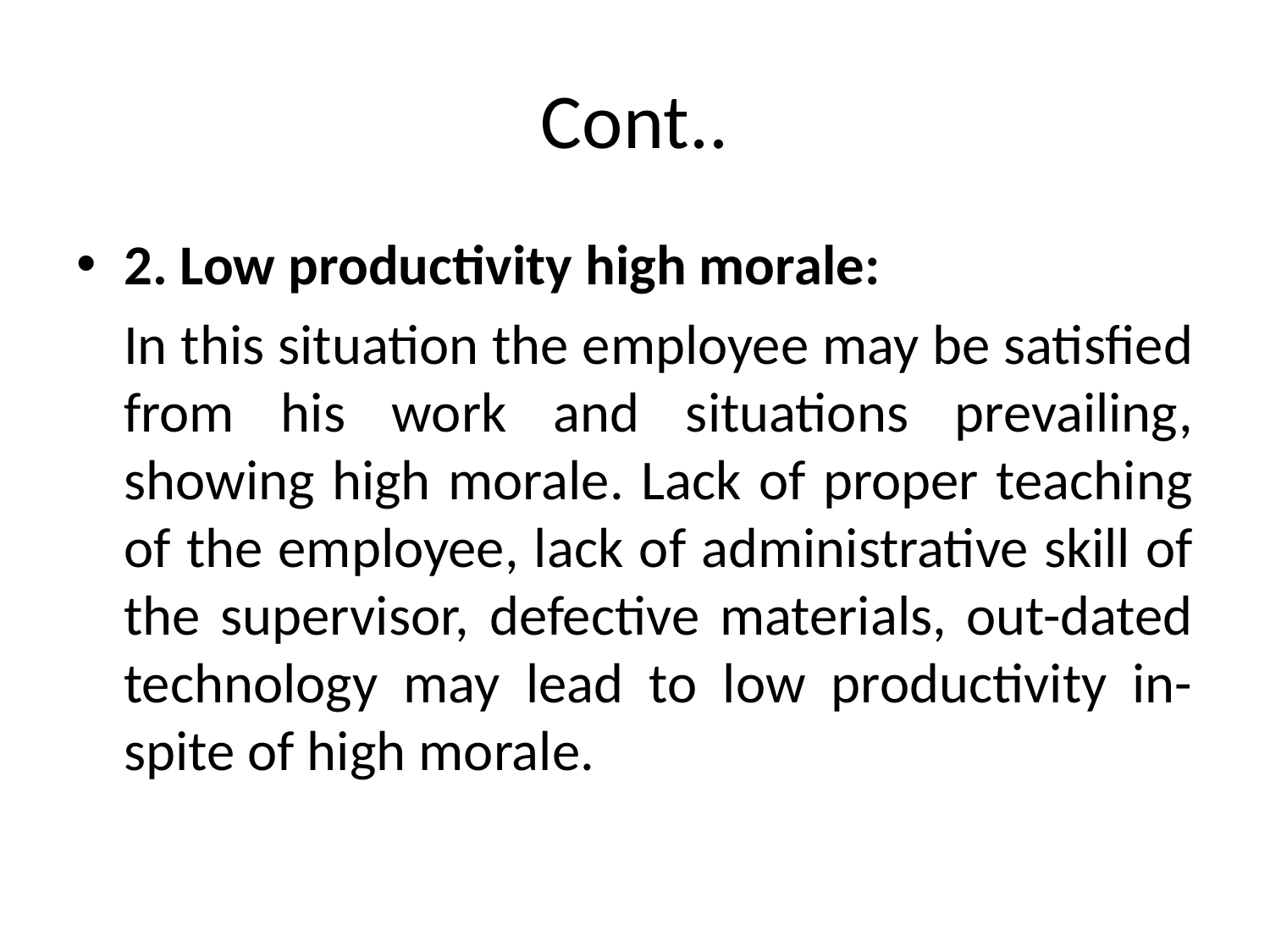

# Cont..
2. Low productivity high morale:
	In this situation the employee may be satisfied from his work and situations prevailing, showing high morale. Lack of proper teaching of the employee, lack of administrative skill of the supervisor, defective materials, out-dated technology may lead to low productivity in-spite of high morale.